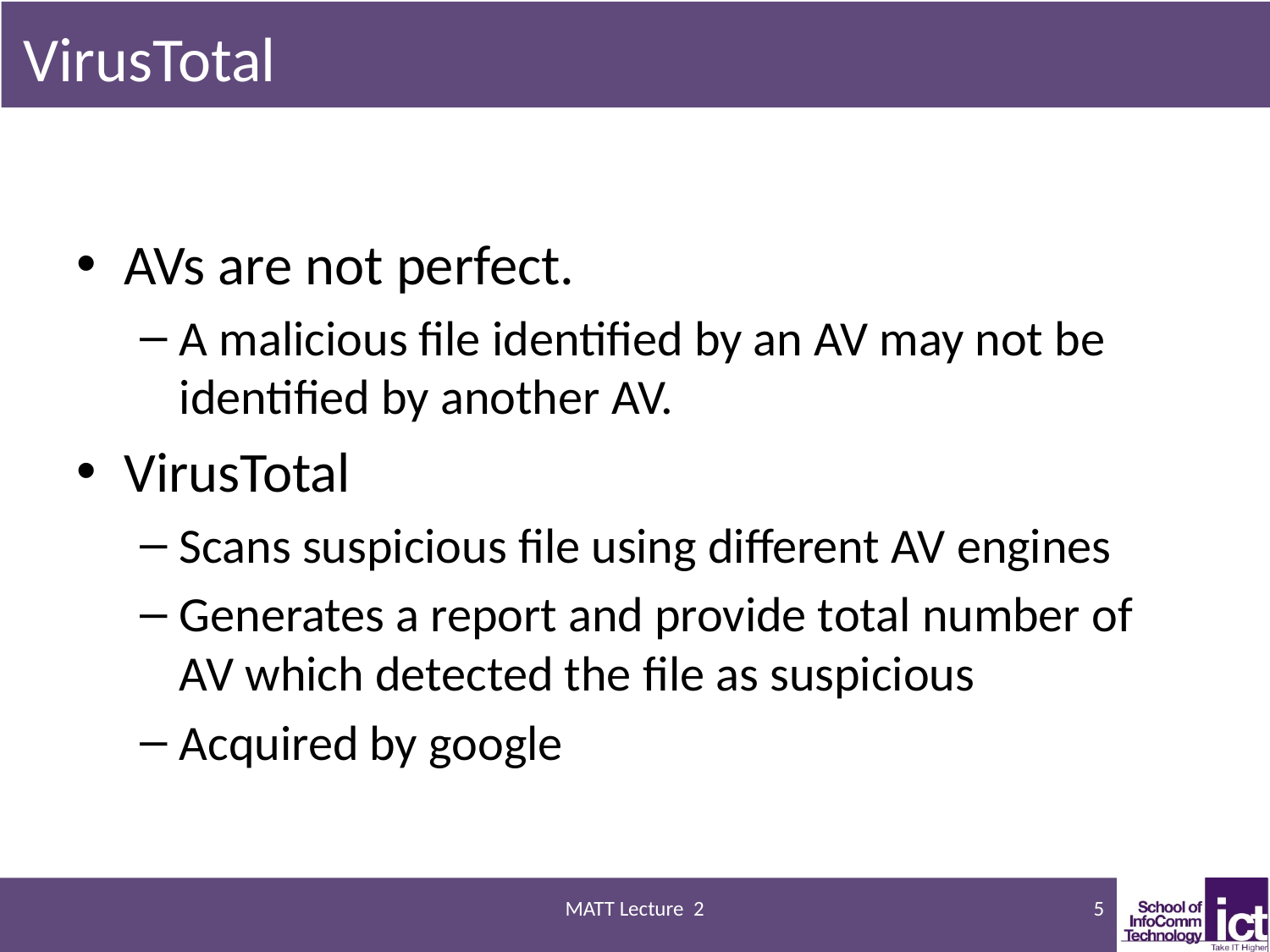

# VirusTotal
AVs are not perfect.
A malicious file identified by an AV may not be identified by another AV.
VirusTotal
Scans suspicious file using different AV engines
Generates a report and provide total number of AV which detected the file as suspicious
Acquired by google

MATT Lecture  2
5